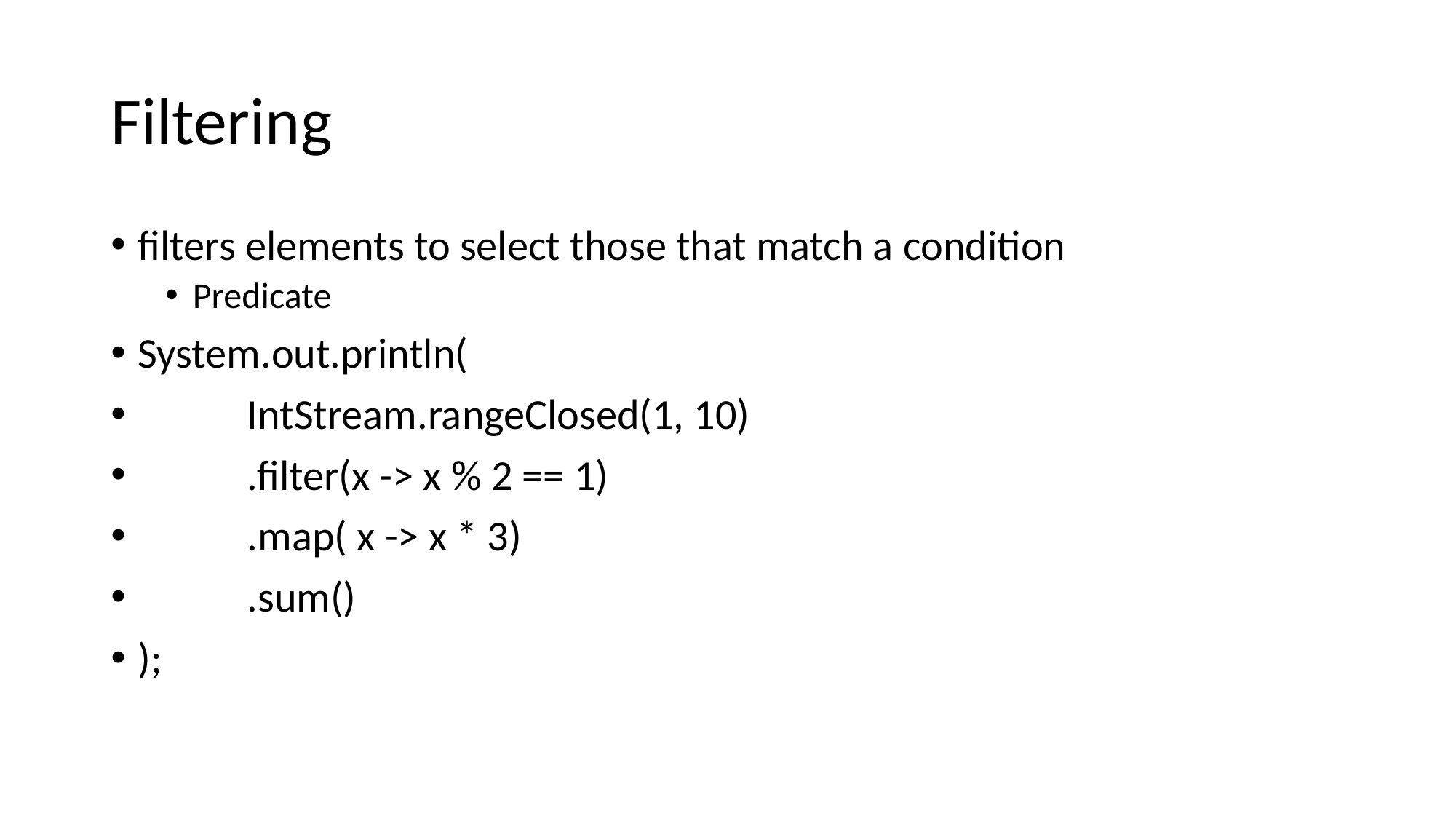

# Filtering
filters elements to select those that match a condition
Predicate
System.out.println(
	IntStream.rangeClosed(1, 10)
	.filter(x -> x % 2 == 1)
	.map( x -> x * 3)
	.sum()
);